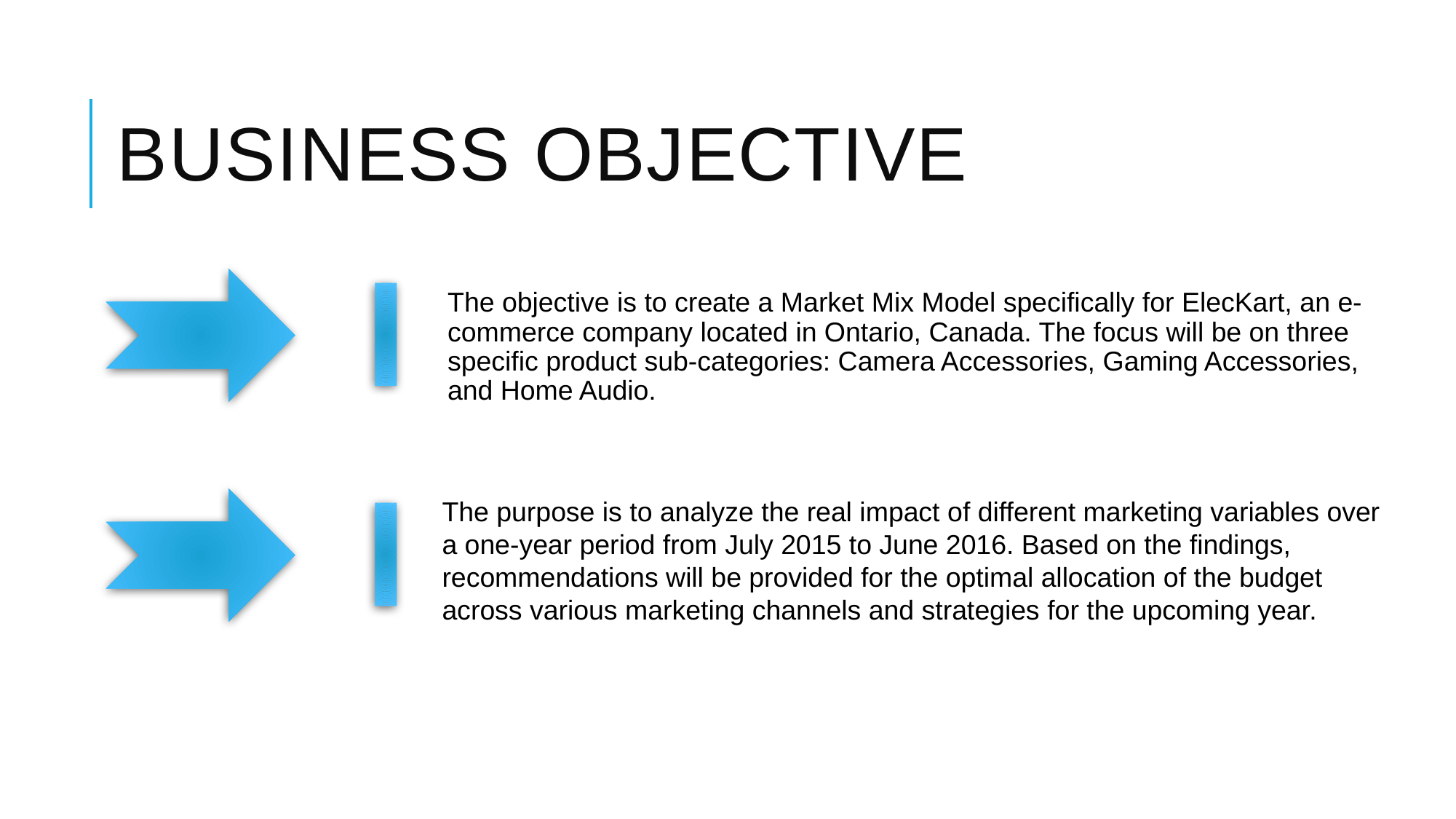

# BUSINESS OBJECTIVE

The objective is to create a Market Mix Model specifically for ElecKart, an e-commerce company located in Ontario, Canada. The focus will be on three specific product sub-categories: Camera Accessories, Gaming Accessories, and Home Audio.

The purpose is to analyze the real impact of different marketing variables over a one-year period from July 2015 to June 2016. Based on the findings, recommendations will be provided for the optimal allocation of the budget across various marketing channels and strategies for the upcoming year.